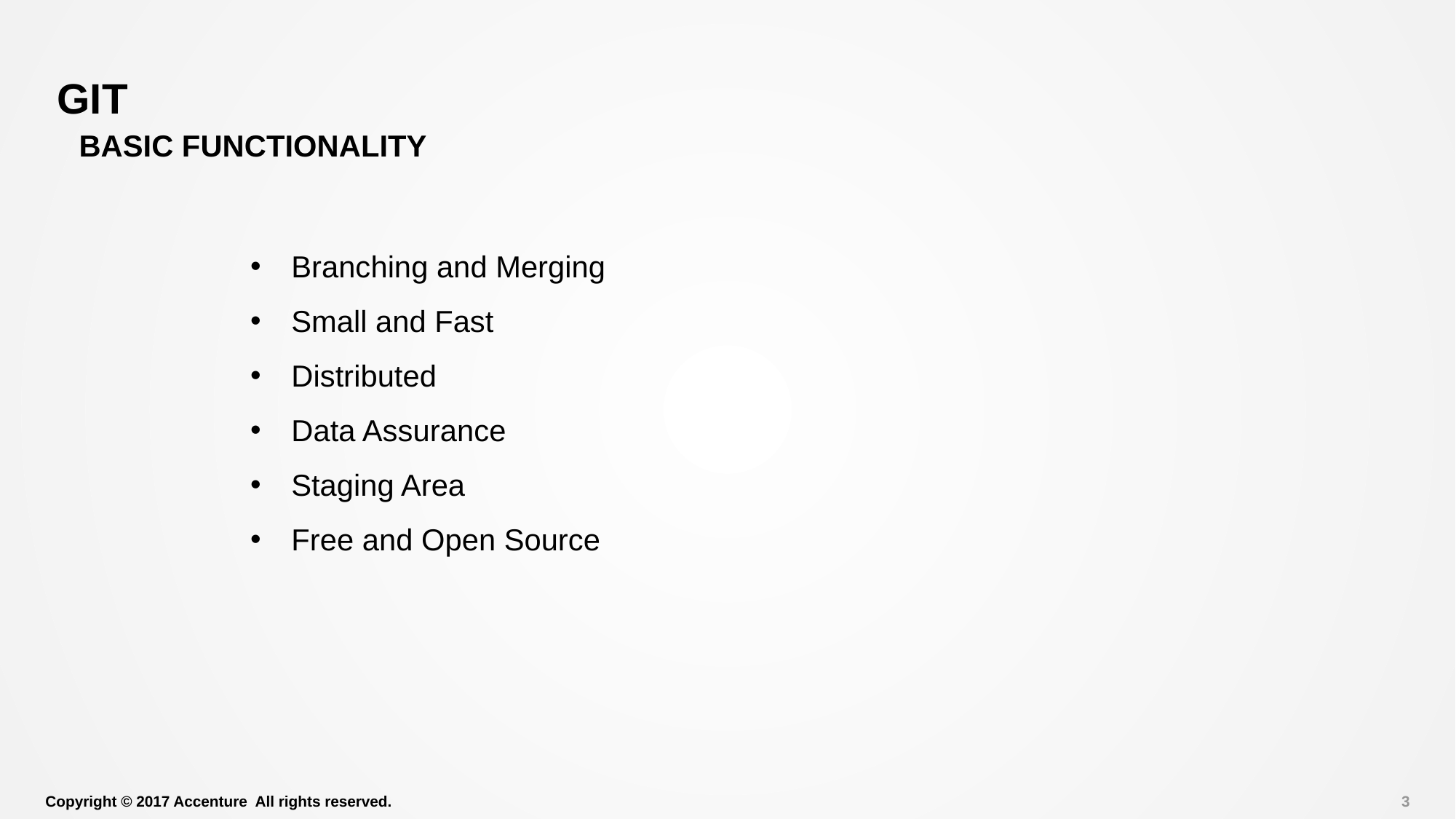

# GIT
    BASIC FUNCTIONALITY
Branching and Merging
Small and Fast
Distributed
Data Assurance
Staging Area
Free and Open Source
Copyright © 2017 Accenture  All rights reserved.
3